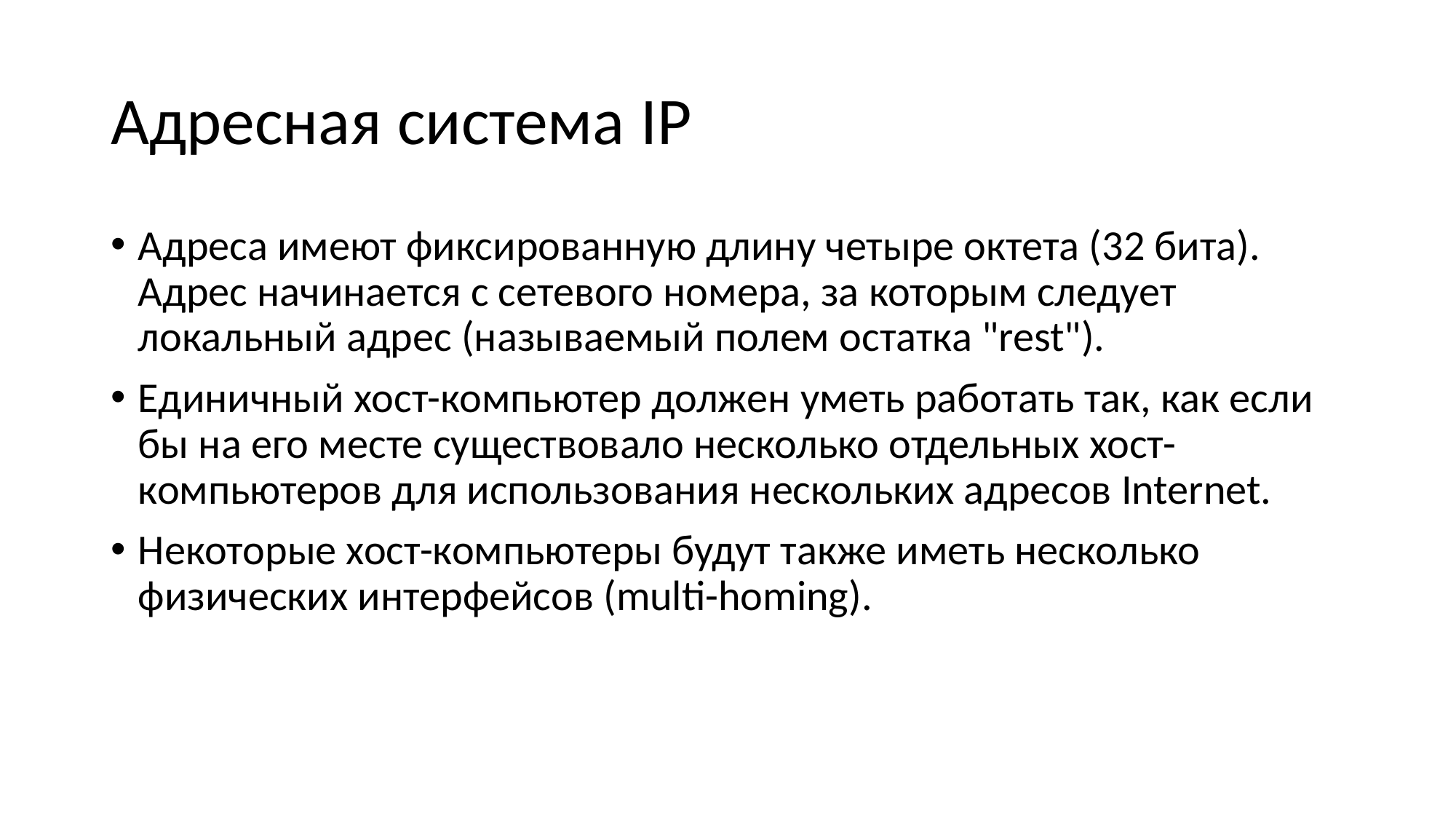

# Адресная система IP
Адреса имеют фиксированную длину четыре октета (32 бита). Адрес начинается с сетевого номера, за которым следует локальный адрес (называемый полем остатка "rest").
Единичный хост-компьютер должен уметь работать так, как если бы на его месте существовало несколько отдельных хост-компьютеров для использования нескольких адресов Internet.
Некоторые хост-компьютеры будут также иметь несколько физических интерфейсов (multi-homing).